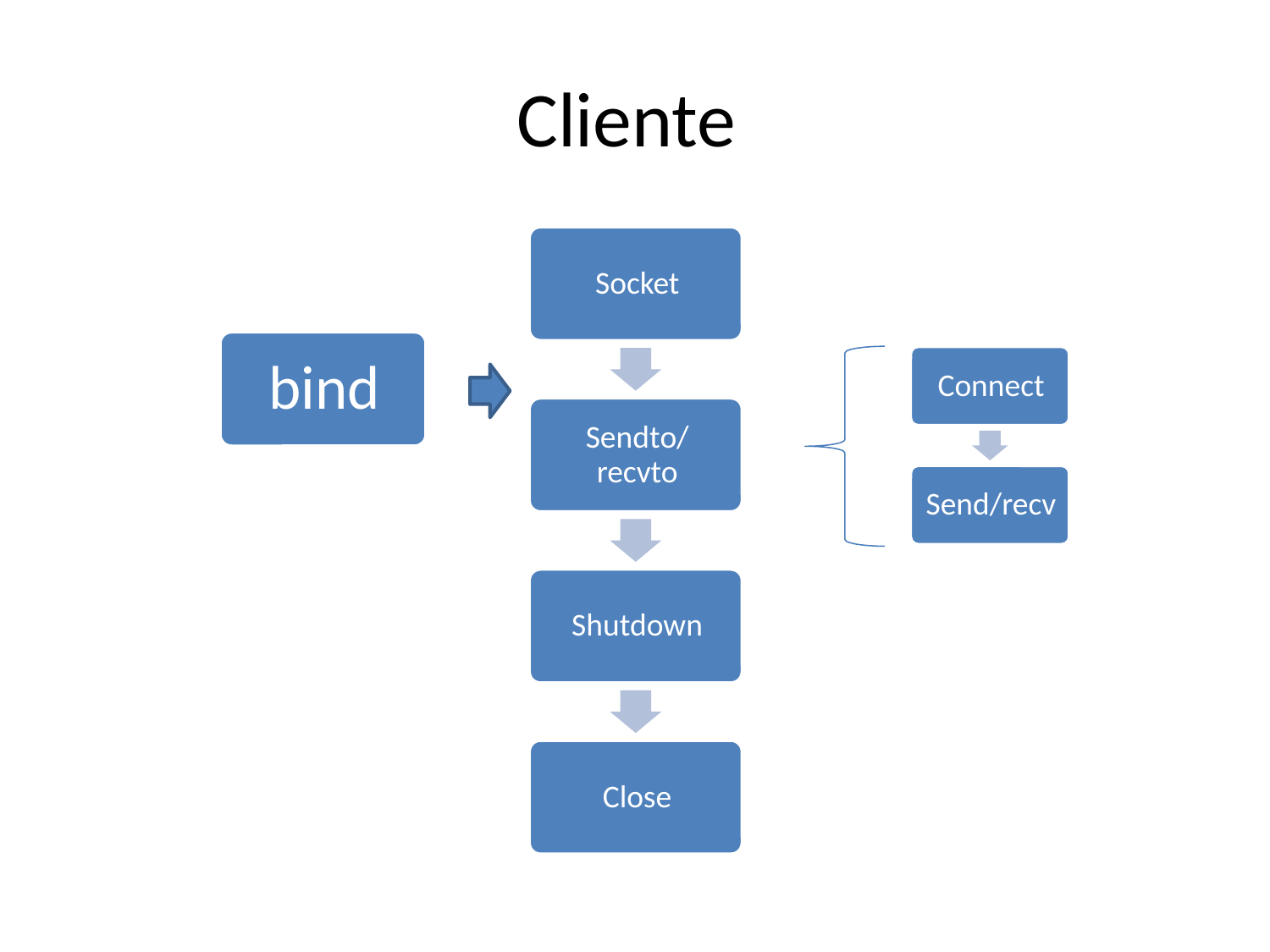

# Cliente
Socket

Sendto/recvto

Shutdown

Close
bind

Connect

Send/recv